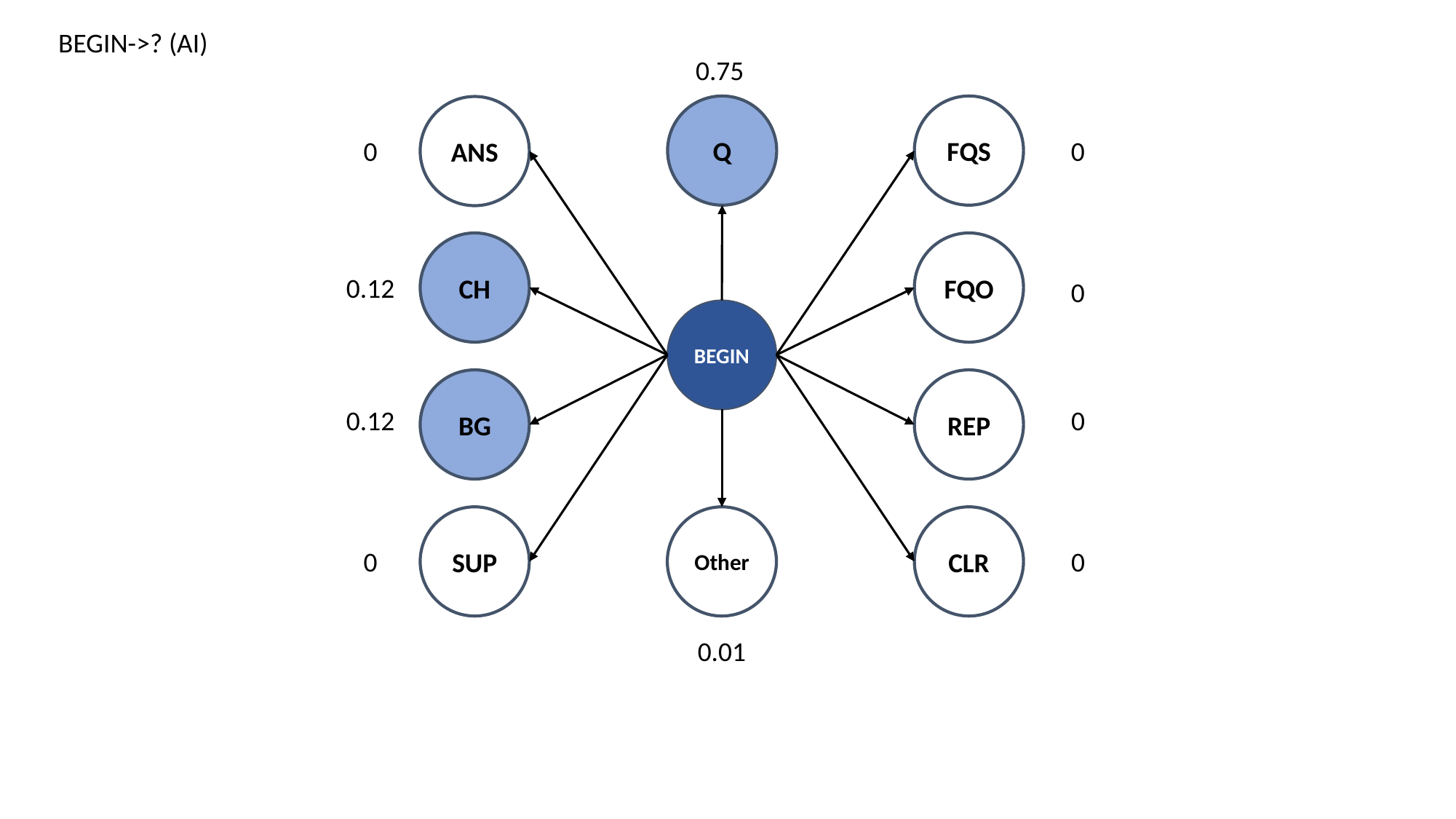

BEGIN->? (AI)
0.75
Q
FQS
ANS
0
0
CH
FQO
0.12
0
BEGIN
BG
REP
0.12
0
SUP
Other
CLR
0
0
0.01